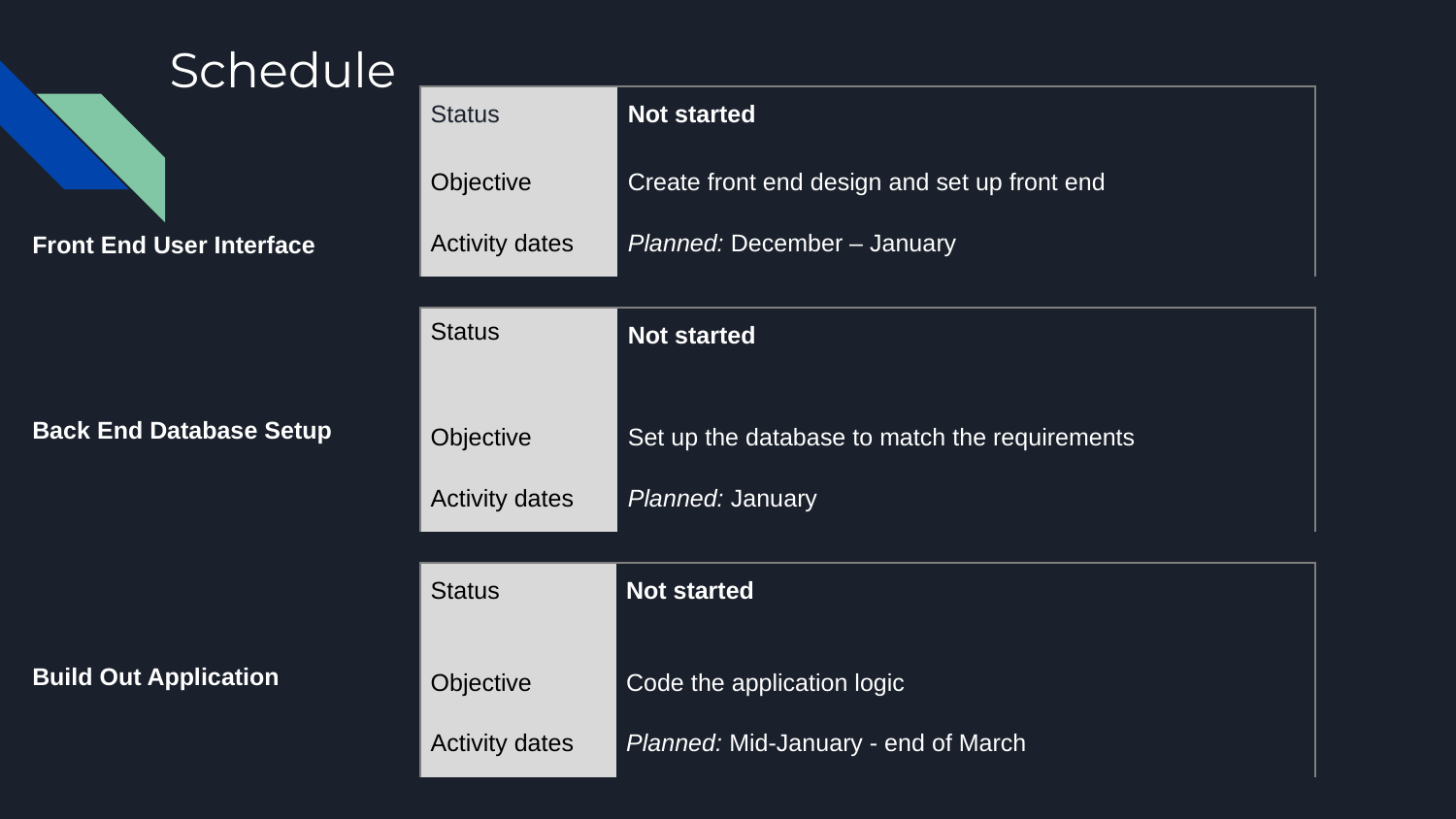

# Schedule
| Status | Not started |
| --- | --- |
| Objective | Create front end design and set up front end |
| Activity dates | Planned: December – January |
| Status | Not started |
| --- | --- |
| Objective | Set up the database to match the requirements |
| Activity dates | Planned: January |
Front End User Interface

Back End Database Setup

Build Out Application

| Status | Not started |
| --- | --- |
| Objective | Code the application logic |
| Activity dates | Planned: Mid-January - end of March |